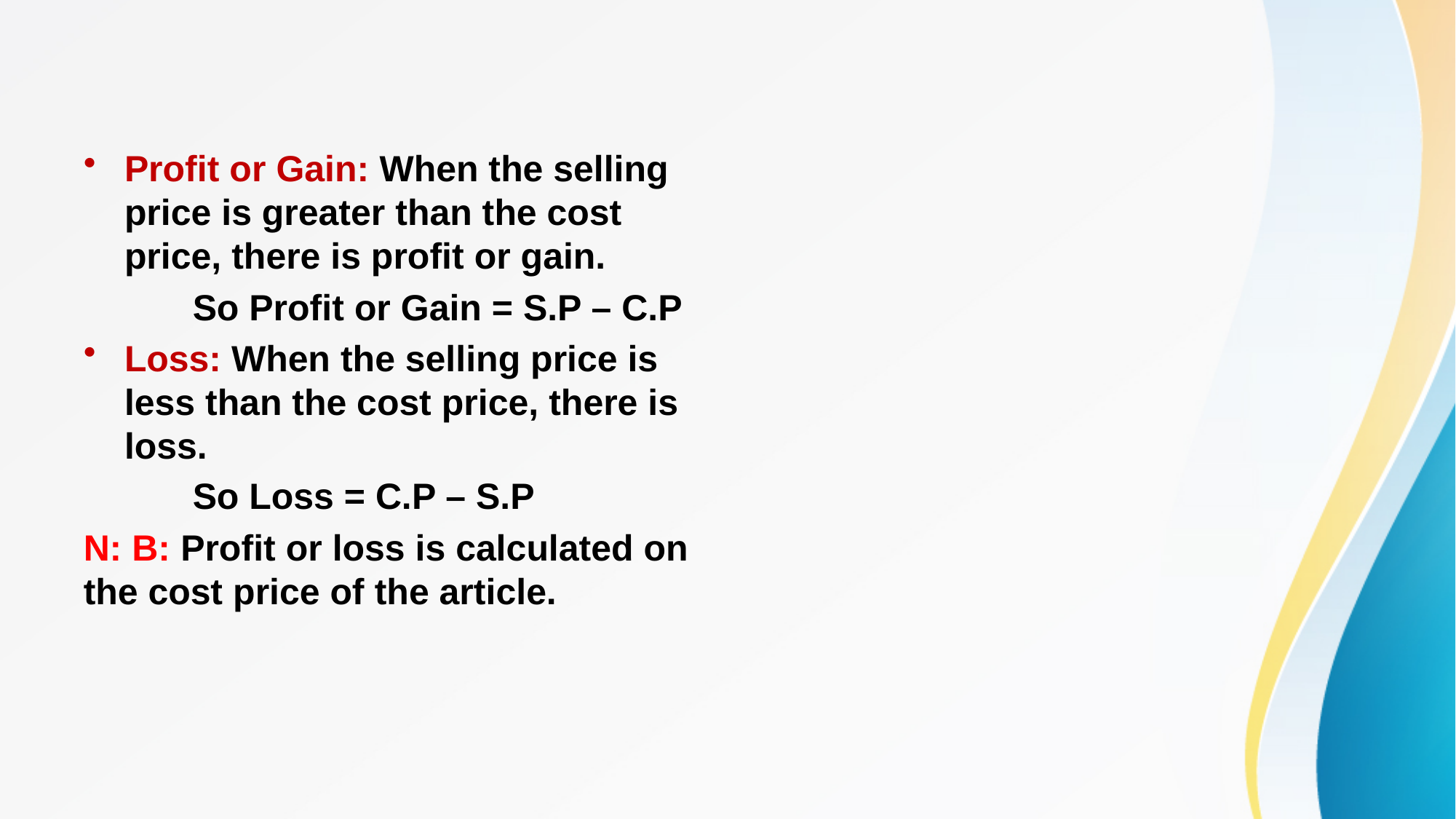

#
Profit or Gain: When the selling price is greater than the cost price, there is profit or gain.
    	So Profit or Gain = S.P – C.P
Loss: When the selling price is less than the cost price, there is loss.
	So Loss = C.P – S.P
N: B: Profit or loss is calculated on the cost price of the article.